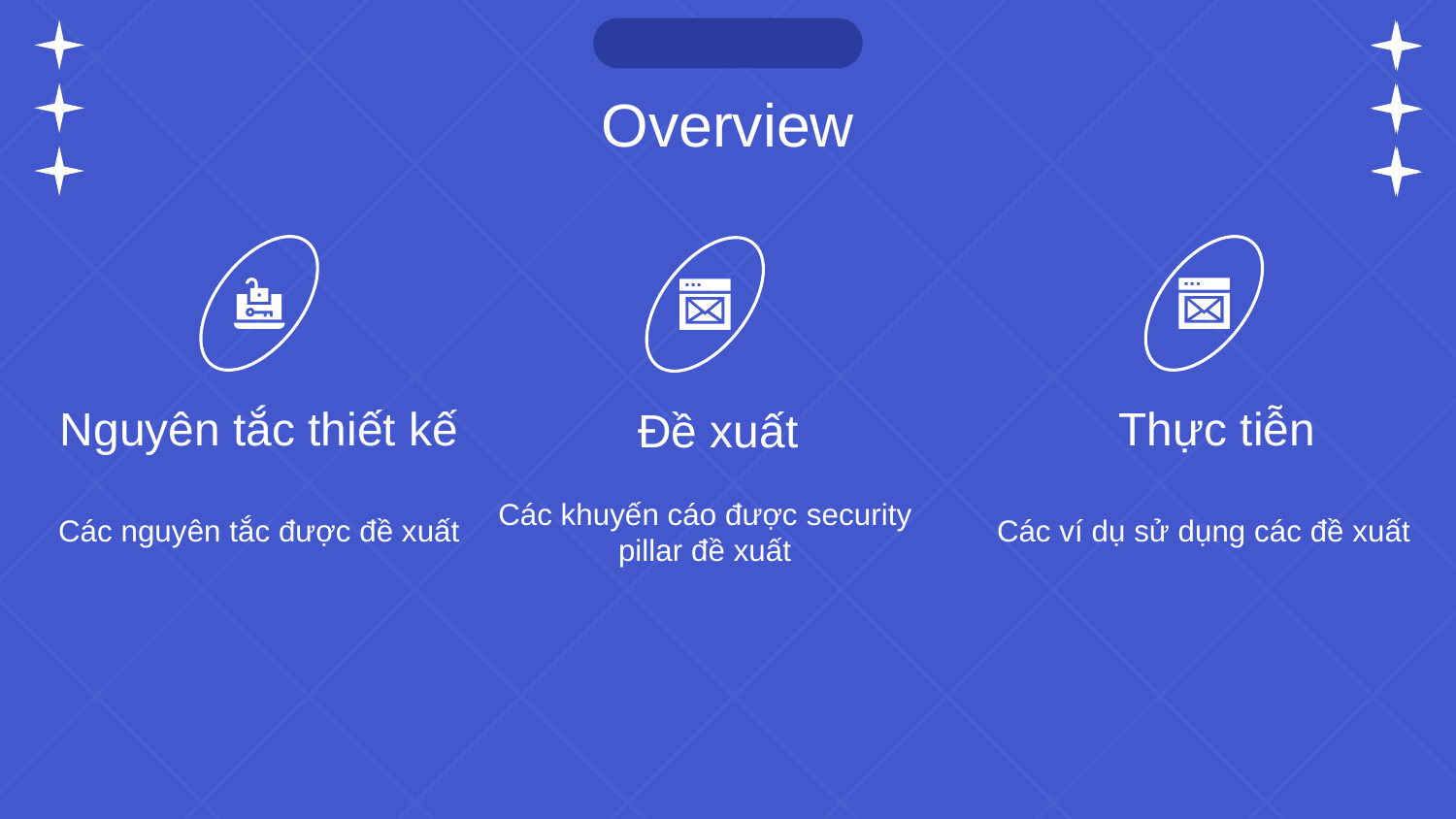

Overview

# Nguyên tắc thiết kế
Thực tiễn
Đề xuất
Các nguyên tắc được đề xuất
Các ví dụ sử dụng các đề xuất
Các khuyến cáo được security pillar đề xuất